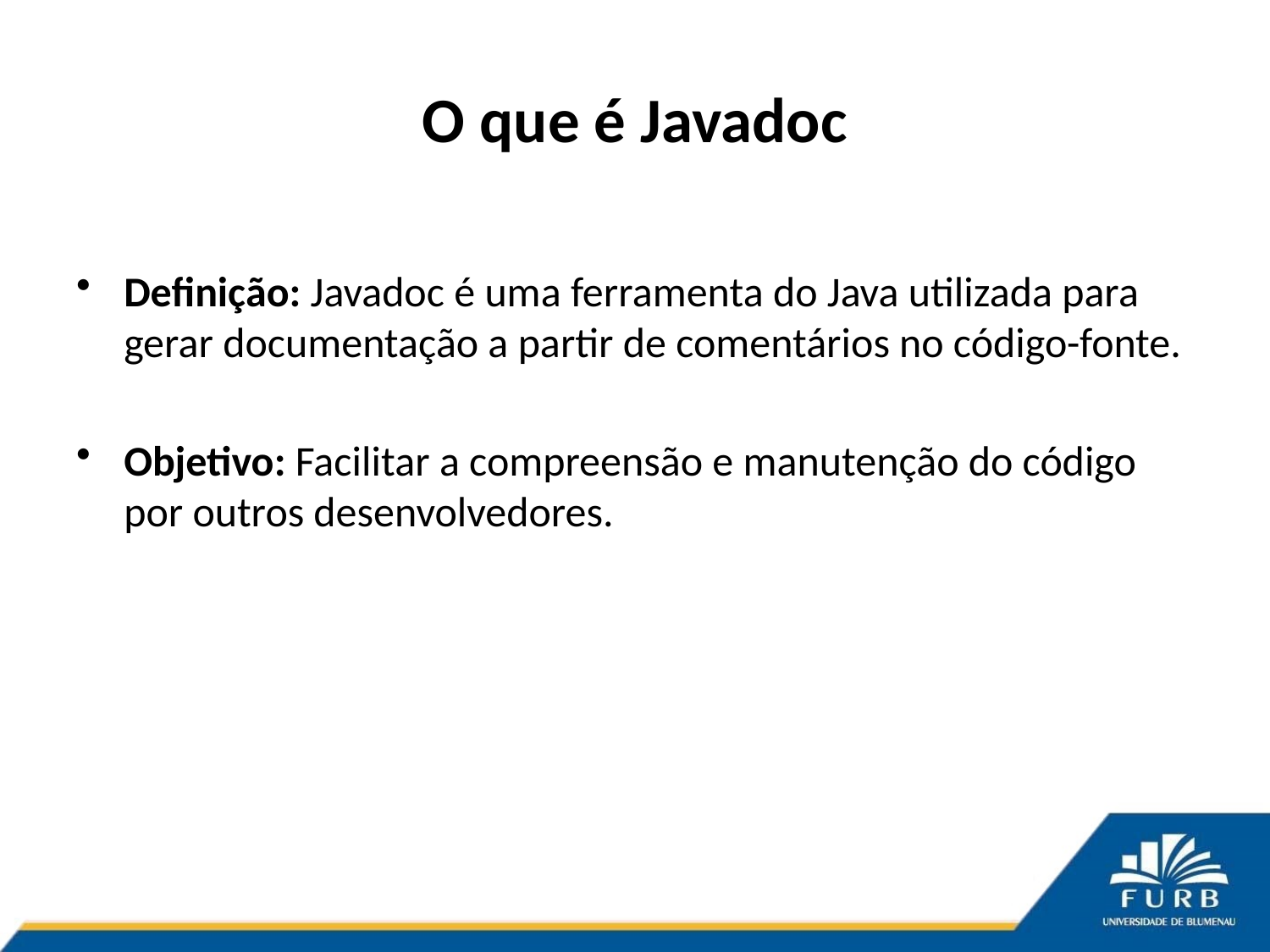

# O que é Javadoc
Definição: Javadoc é uma ferramenta do Java utilizada para gerar documentação a partir de comentários no código-fonte.

Objetivo: Facilitar a compreensão e manutenção do código por outros desenvolvedores.